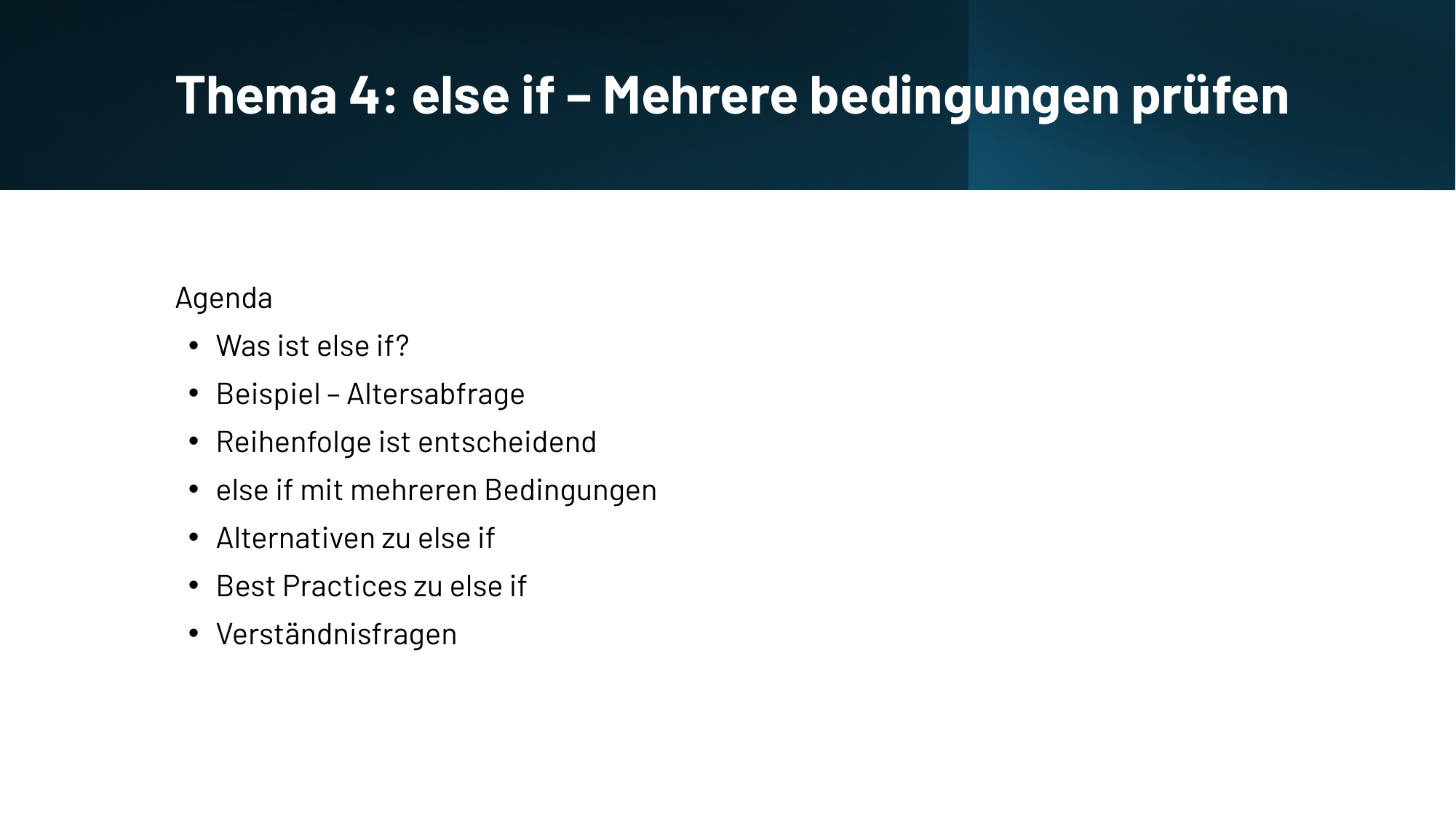

# Thema 4: else if – Mehrere bedingungen prüfen
Agenda
Was ist else if?
Beispiel – Altersabfrage
Reihenfolge ist entscheidend
else if mit mehreren Bedingungen
Alternativen zu else if
Best Practices zu else if
Verständnisfragen